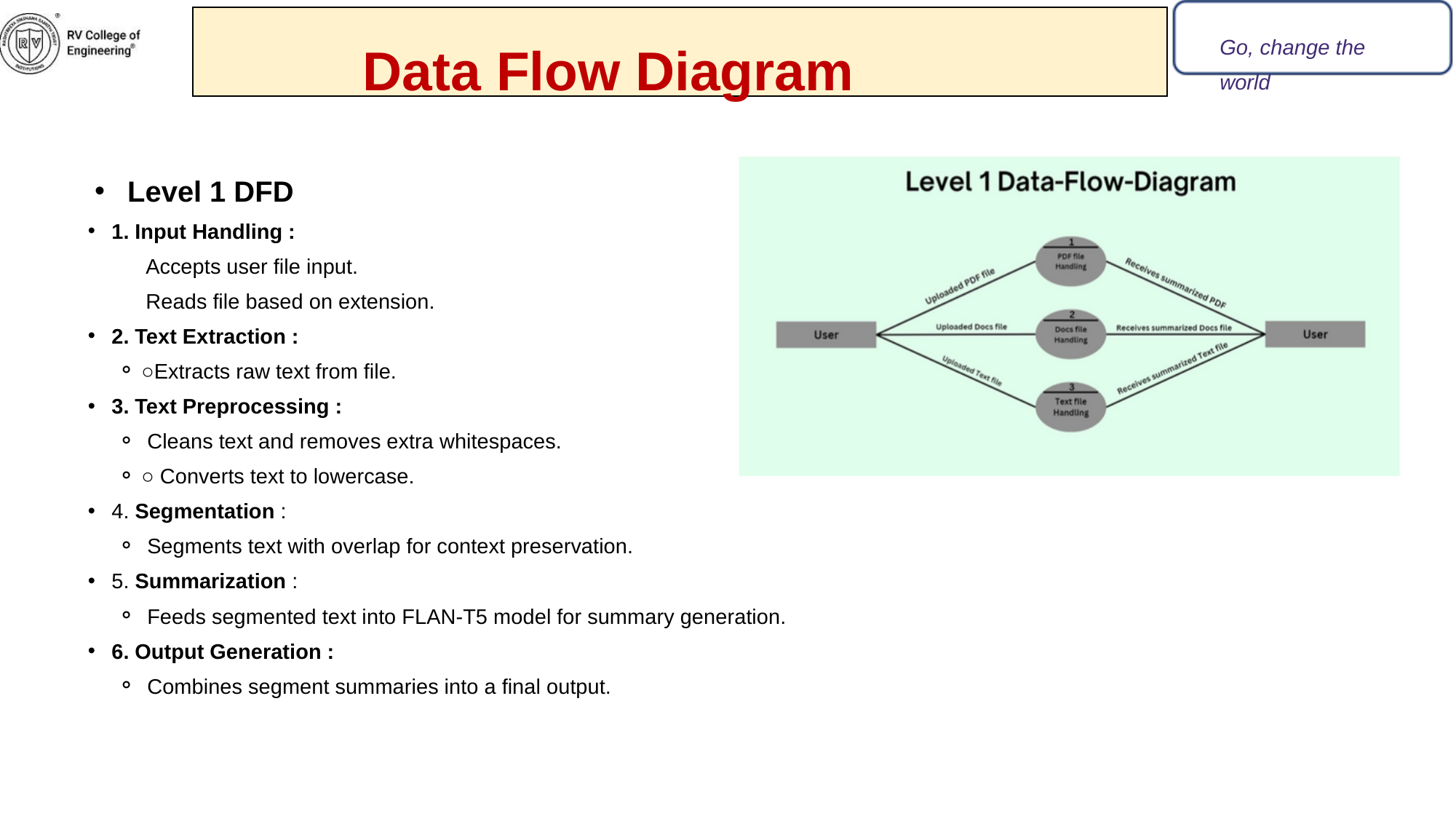

Data Flow Diagram

Go, change the world

‭ Level 1 DFD‬
‭ 1.‬‭ Input Handling‬‭ :‬
             Accepts user file input.‬
‬‭             Reads file based on extension.‬
‭ 2.‬‭ Text Extraction‬‭ :‬
○Extracts raw text from file.‬
‭ 3.‬‭ Text Preprocessing‬‭ :‬
‬‭ Cleans text and removes extra whitespaces.‬
○‬‭ Converts text to lowercase.‬
‭ 4.‬‭ Segmentation‬‭ :‬
‬‭ Segments text with overlap for context preservation.‬
‭ 5.‬‭ Summarization‬‭ :‬
‬‭ Feeds segmented text into FLAN-T5 model for summary generation.‬
‭ 6.‬‭ Output Generation‬‭ :‬
‬‭ Combines segment summaries into a final output.‬